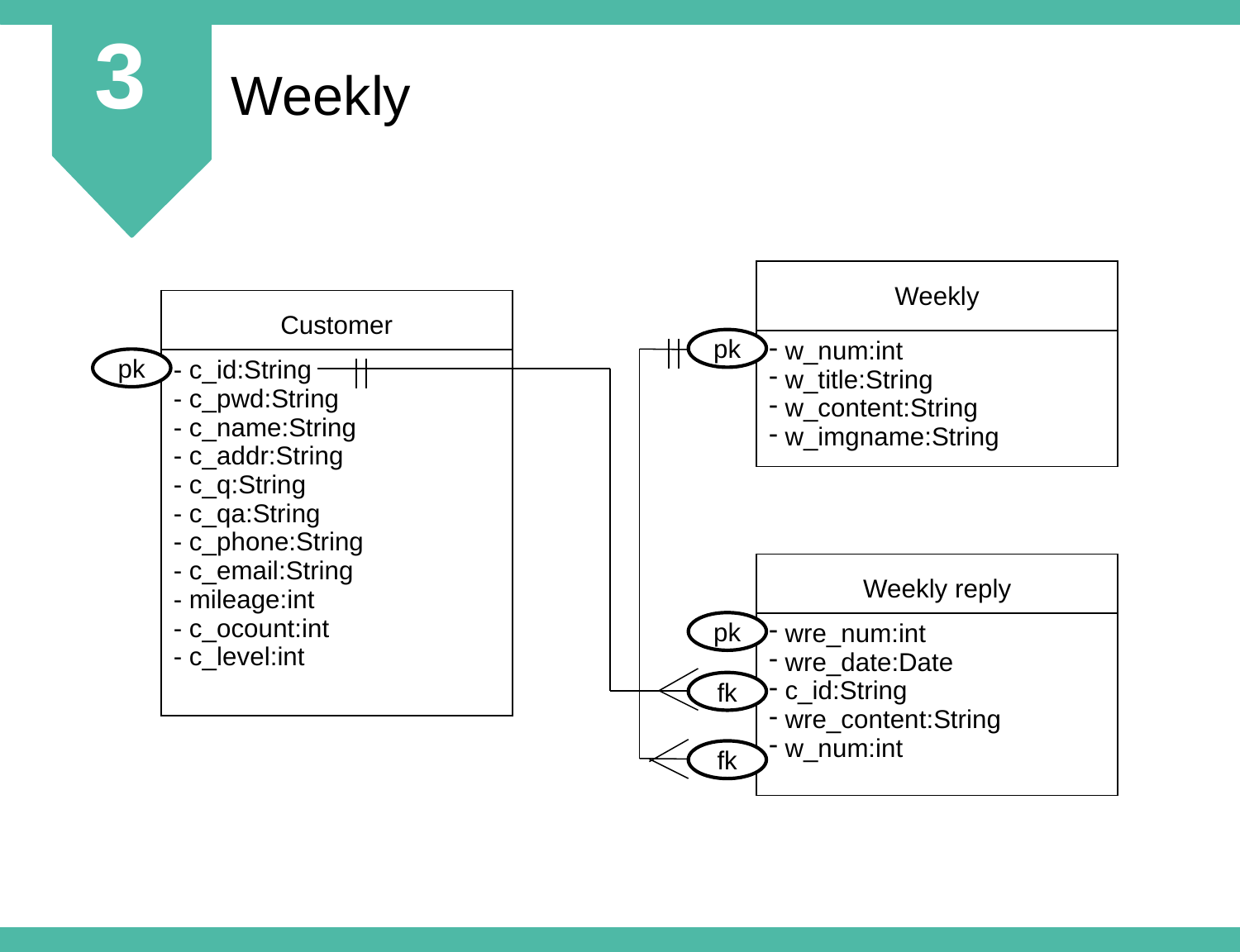

3

Weekly
| Weekly |
| --- |
| w\_num:int w\_title:String w\_content:String w\_imgname:String |
| Customer |
| --- |
| - c\_id:String - c\_pwd:String - c\_name:String - c\_addr:String - c\_q:String - c\_qa:String - c\_phone:String - c\_email:String - mileage:int - c\_ocount:int - c\_level:int |
pk
pk
| Weekly reply |
| --- |
| wre\_num:int wre\_date:Date c\_id:String wre\_content:String w\_num:int |
pk
fk
fk